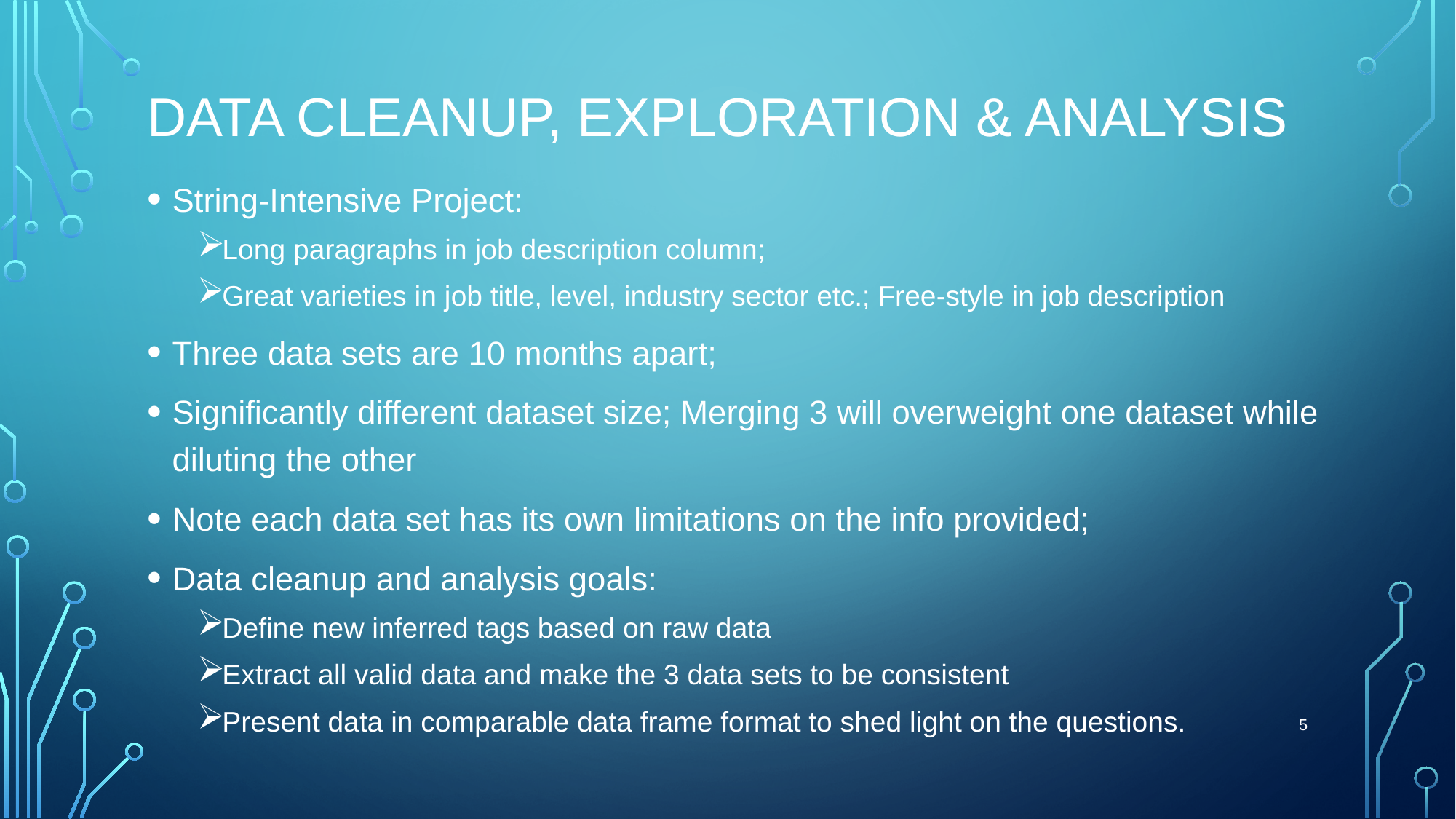

# Data Cleanup, Exploration & Analysis
String-Intensive Project:
Long paragraphs in job description column;
Great varieties in job title, level, industry sector etc.; Free-style in job description
Three data sets are 10 months apart;
Significantly different dataset size; Merging 3 will overweight one dataset while diluting the other
Note each data set has its own limitations on the info provided;
Data cleanup and analysis goals:
Define new inferred tags based on raw data
Extract all valid data and make the 3 data sets to be consistent
Present data in comparable data frame format to shed light on the questions.
5